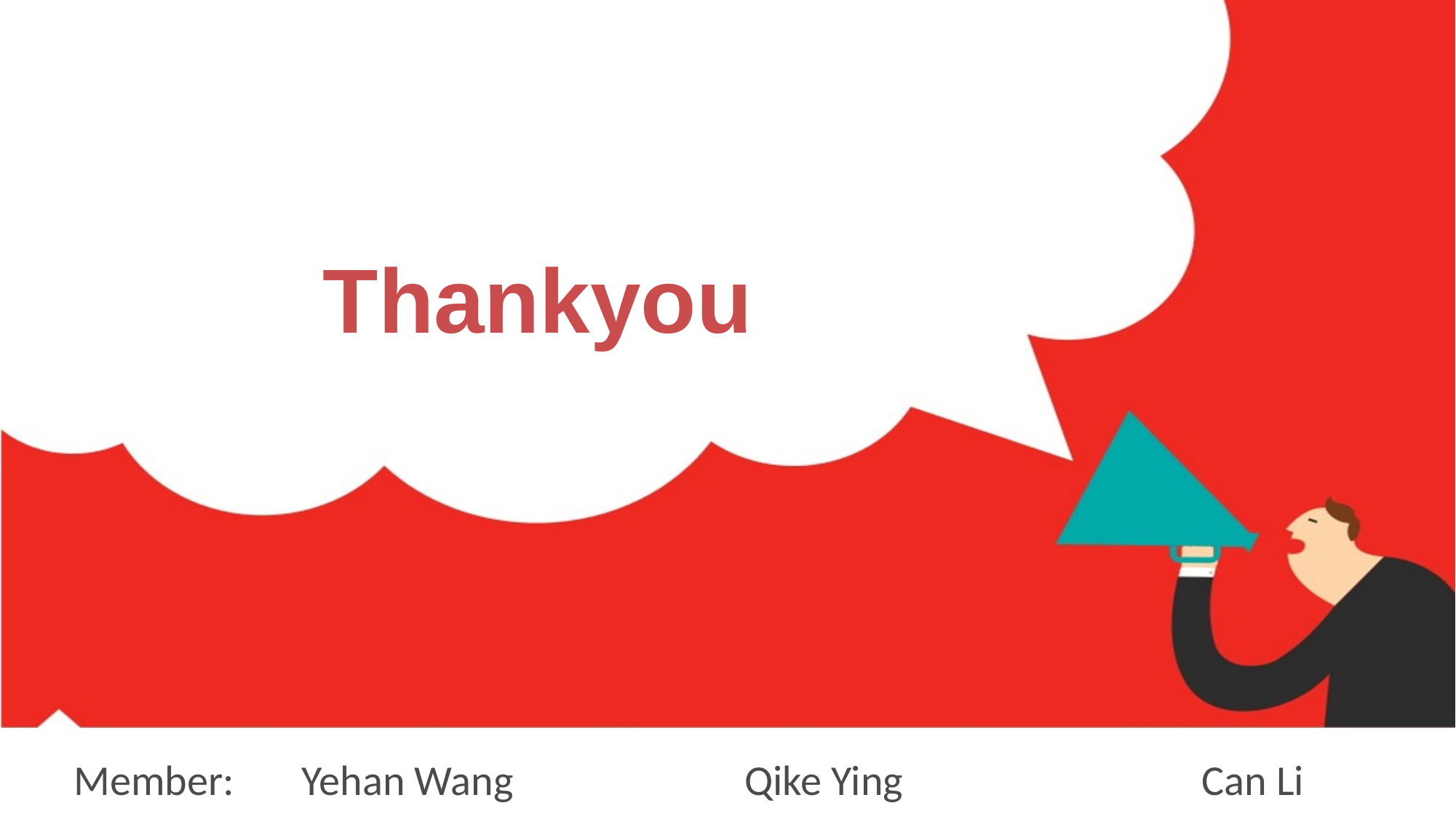

# Thankyou
Member:       Yehan Wang                        Qike Ying                               Can Li